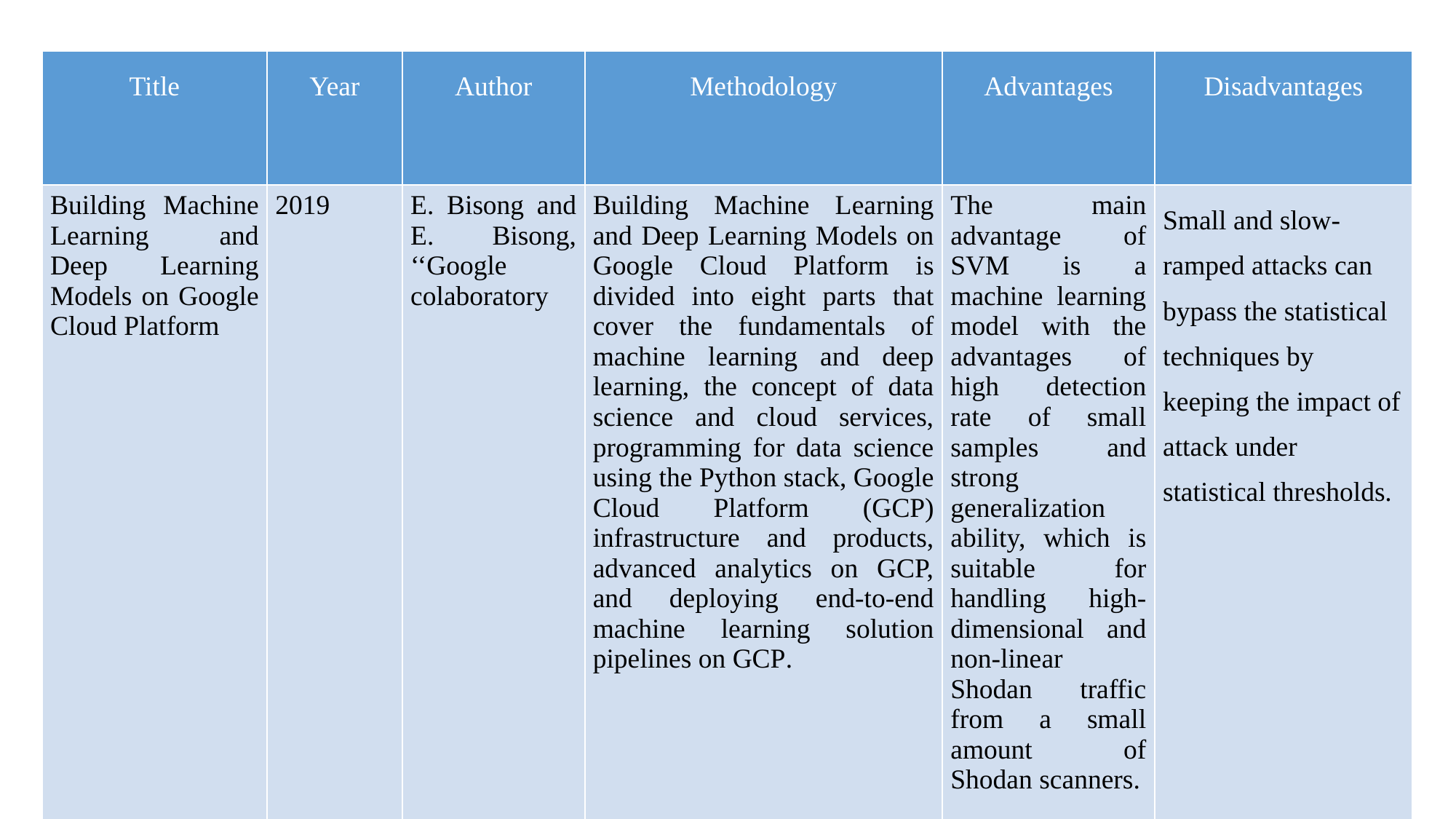

| Title | Year | Author | Methodology | Advantages | Disadvantages |
| --- | --- | --- | --- | --- | --- |
| Building Machine Learning and Deep Learning Models on Google Cloud Platform | 2019 | E. Bisong and E. Bisong, ‘‘Google colaboratory | Building Machine Learning and Deep Learning Models on Google Cloud Platform is divided into eight parts that cover the fundamentals of machine learning and deep learning, the concept of data science and cloud services, programming for data science using the Python stack, Google Cloud Platform (GCP) infrastructure and products, advanced analytics on GCP, and deploying end-to-end machine learning solution pipelines on GCP. | The main advantage of SVM is a machine learning model with the advantages of high detection rate of small samples and strong generalization ability, which is suitable for handling high-dimensional and non-linear Shodan traffic from a small amount of Shodan scanners. | Small and slow-ramped attacks can bypass the statistical techniques by keeping the impact of attack under statistical thresholds. |